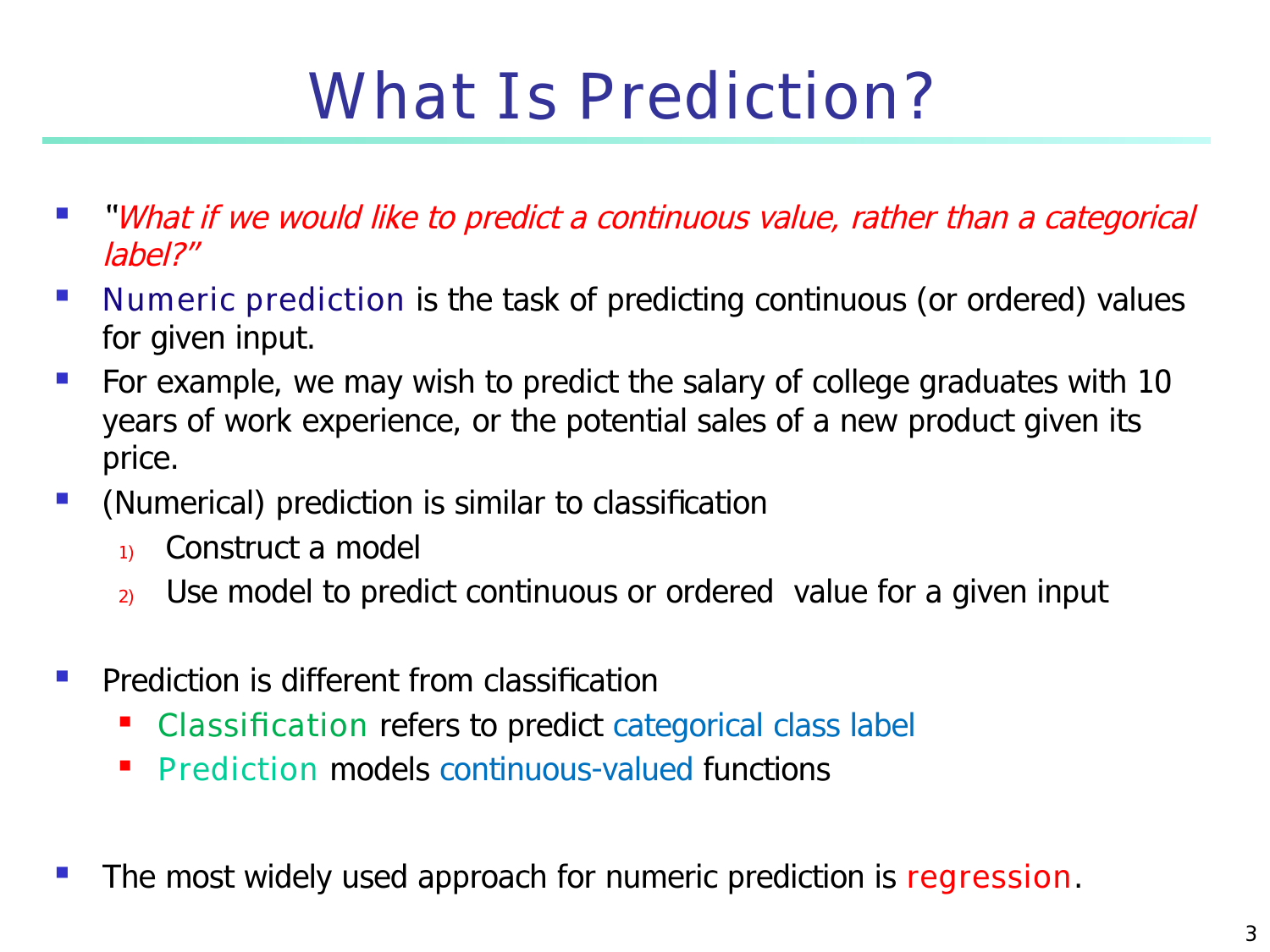

# What Is Prediction?
“What if we would like to predict a continuous value, rather than a categorical label?”
Numeric prediction is the task of predicting continuous (or ordered) values for given input.
For example, we may wish to predict the salary of college graduates with 10 years of work experience, or the potential sales of a new product given its price.
(Numerical) prediction is similar to classification
Construct a model
Use model to predict continuous or ordered  value for a given input

Prediction is different from classification
Classification refers to predict categorical class label
Prediction models continuous-valued functions

The most widely used approach for numeric prediction is regression.

3